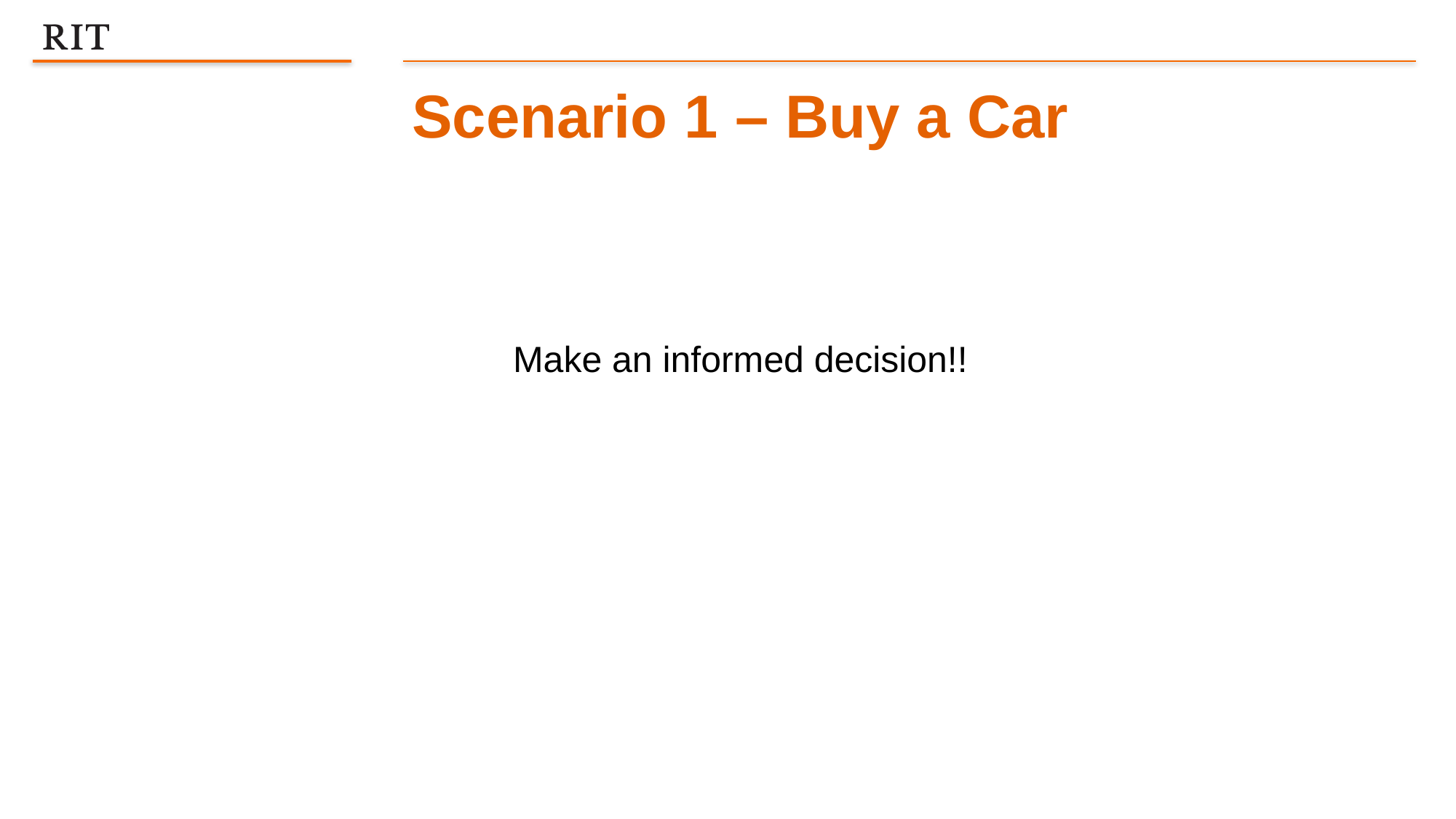

Scenario 1 – Buy a Car

Make an informed decision!!